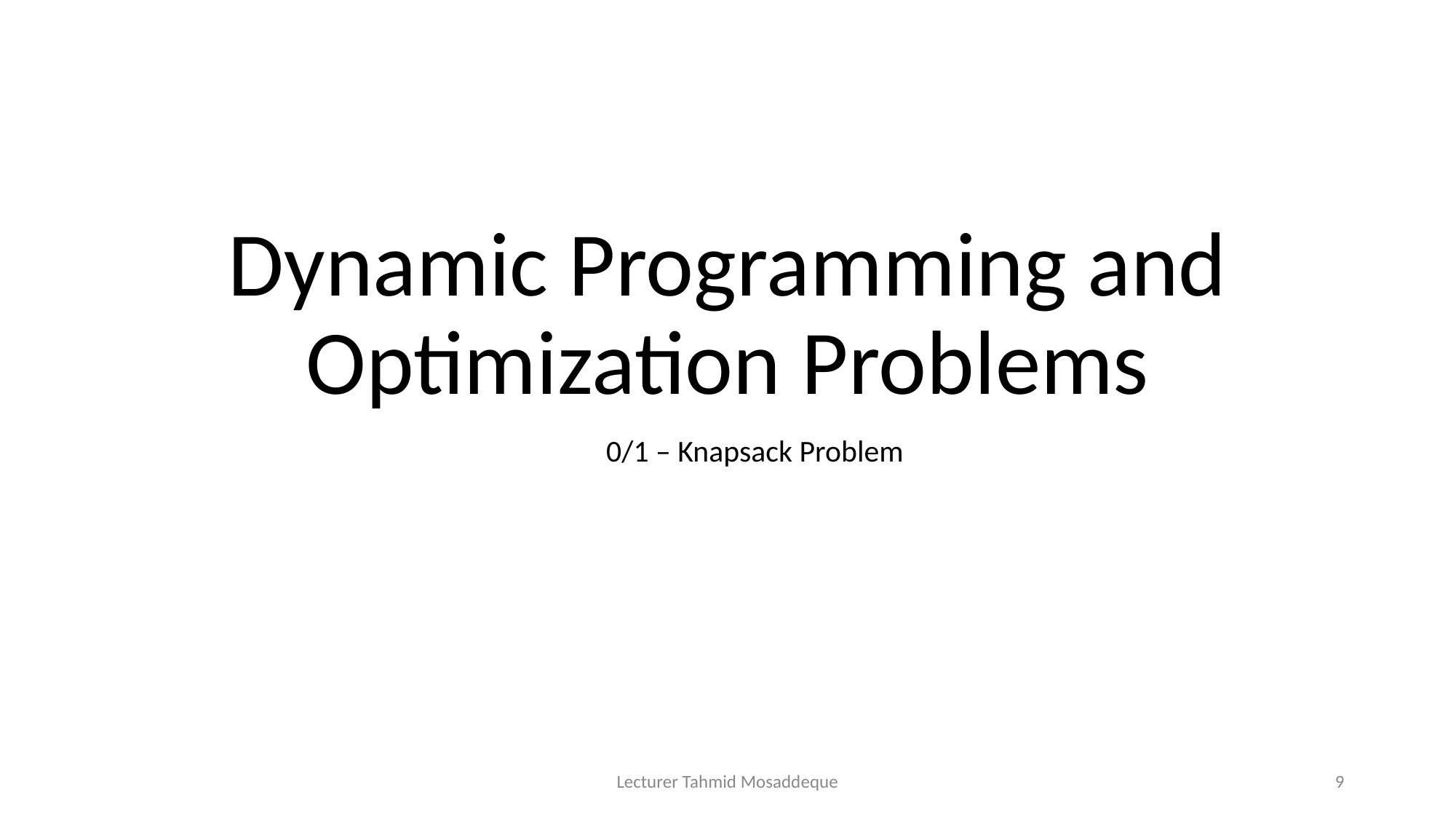

# Dynamic Programming and Optimization Problems
0/1 – Knapsack Problem

Lecturer Tahmid Mosaddeque
9